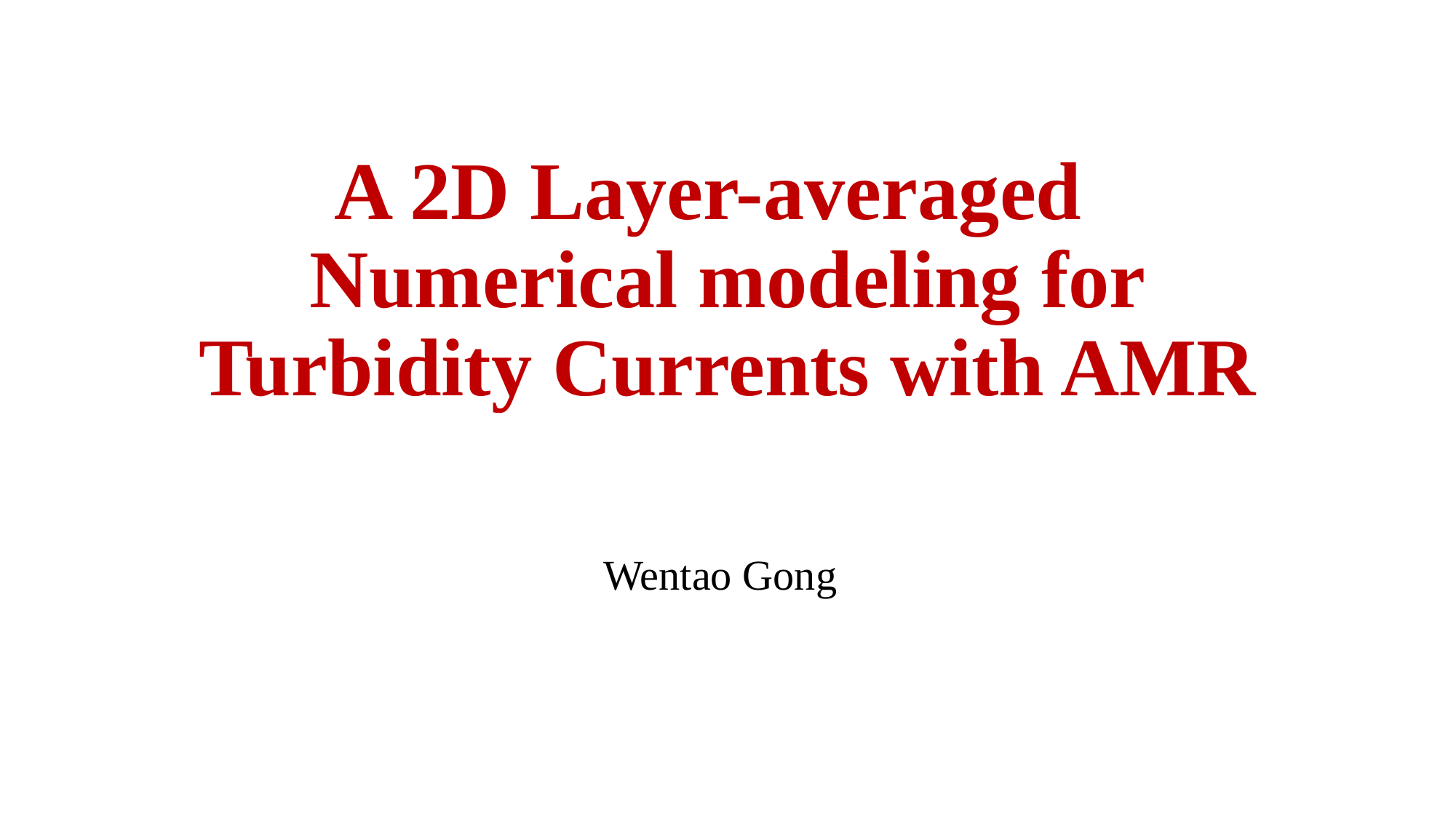

# A 2D Layer-averaged 	Numerical modeling for Turbidity Currents with AMR
Wentao Gong